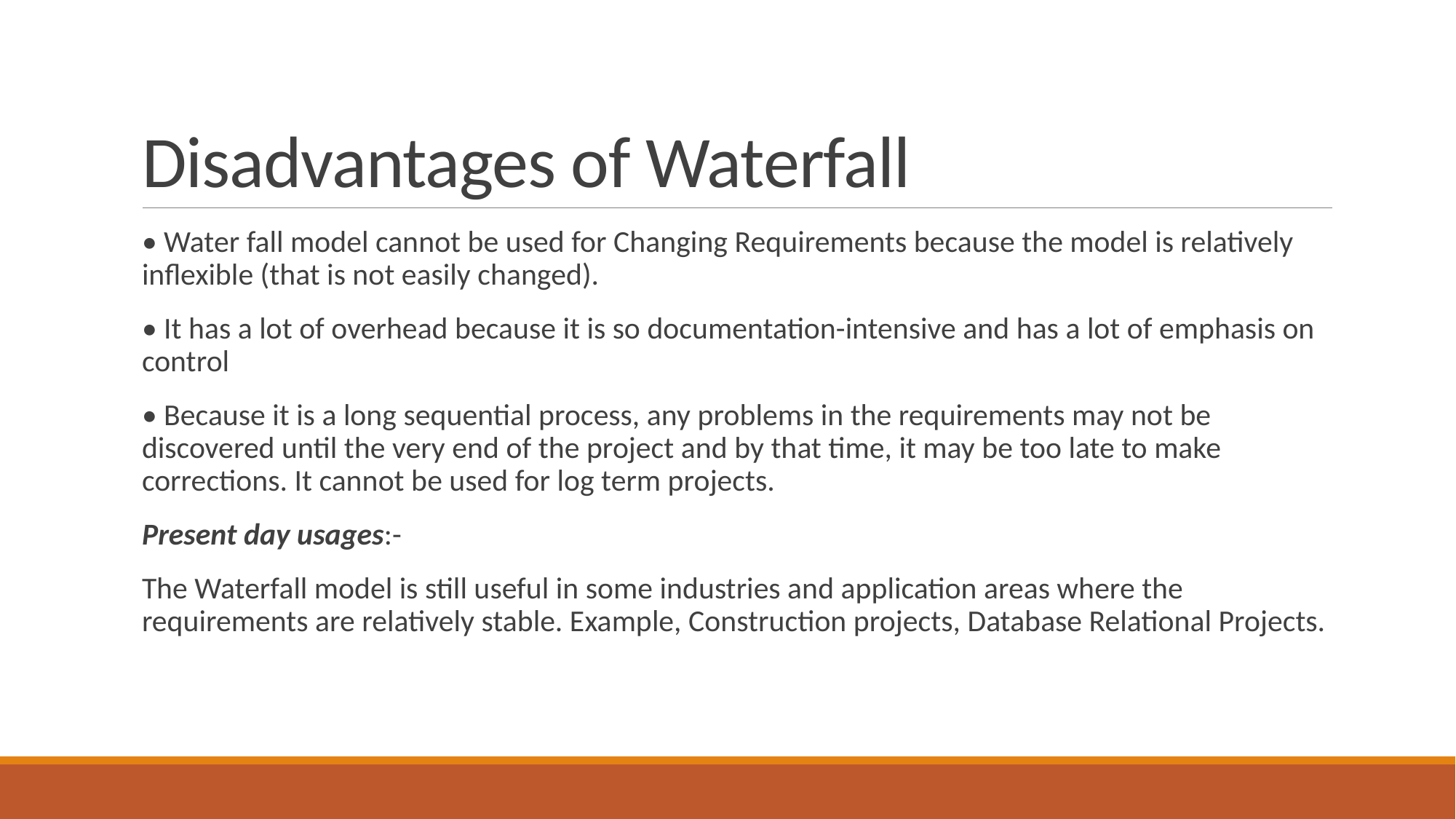

# Disadvantages of Waterfall
• Water fall model cannot be used for Changing Requirements because the model is relatively inflexible (that is not easily changed).
• It has a lot of overhead because it is so documentation-intensive and has a lot of emphasis on control
• Because it is a long sequential process, any problems in the requirements may not be discovered until the very end of the project and by that time, it may be too late to make corrections. It cannot be used for log term projects.
Present day usages:-
The Waterfall model is still useful in some industries and application areas where the requirements are relatively stable. Example, Construction projects, Database Relational Projects.